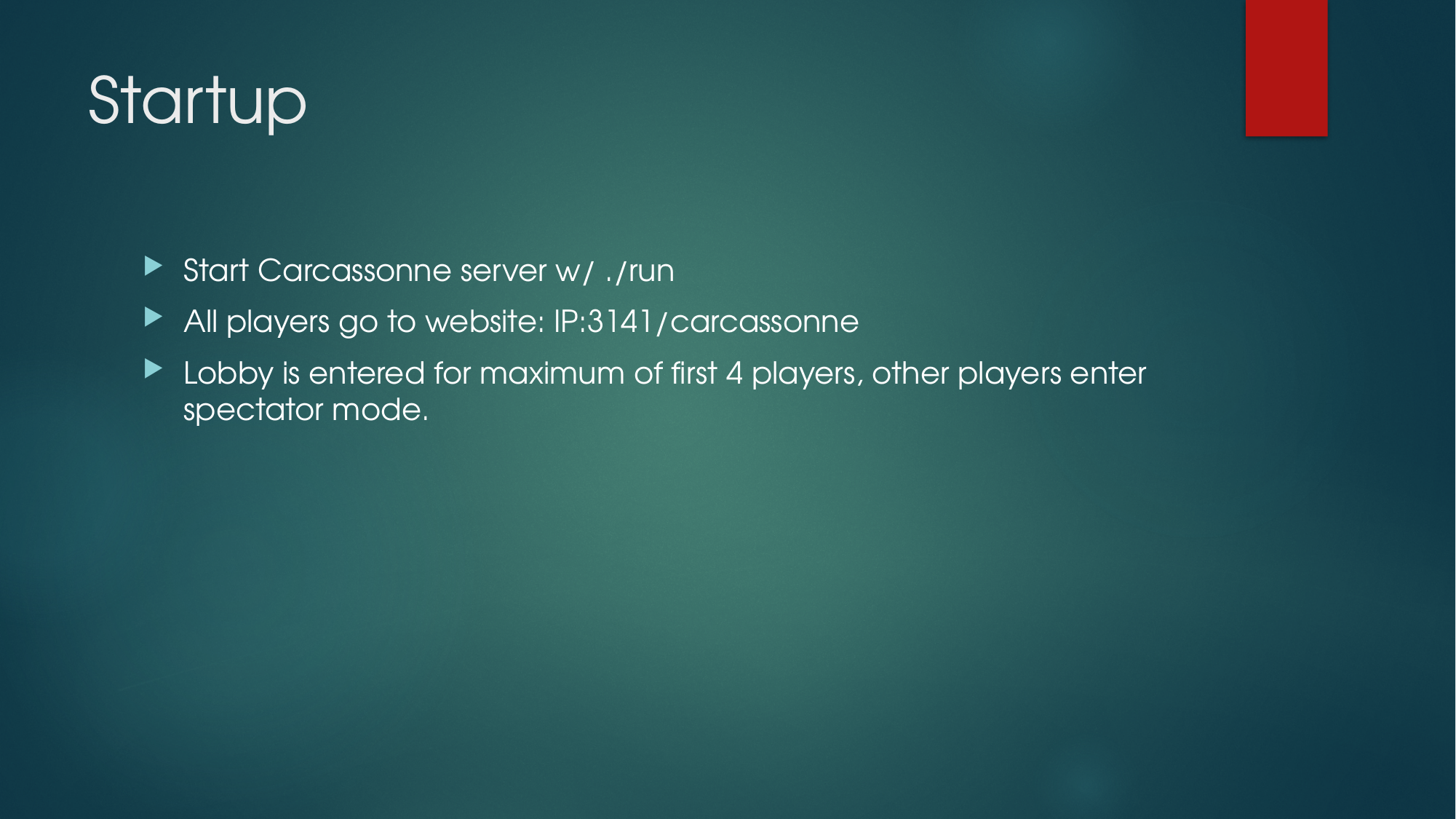

# Startup
Start Carcassonne server w/ ./run
All players go to website: IP:3141/carcassonne
Lobby is entered for maximum of first 4 players, other players enter spectator mode.